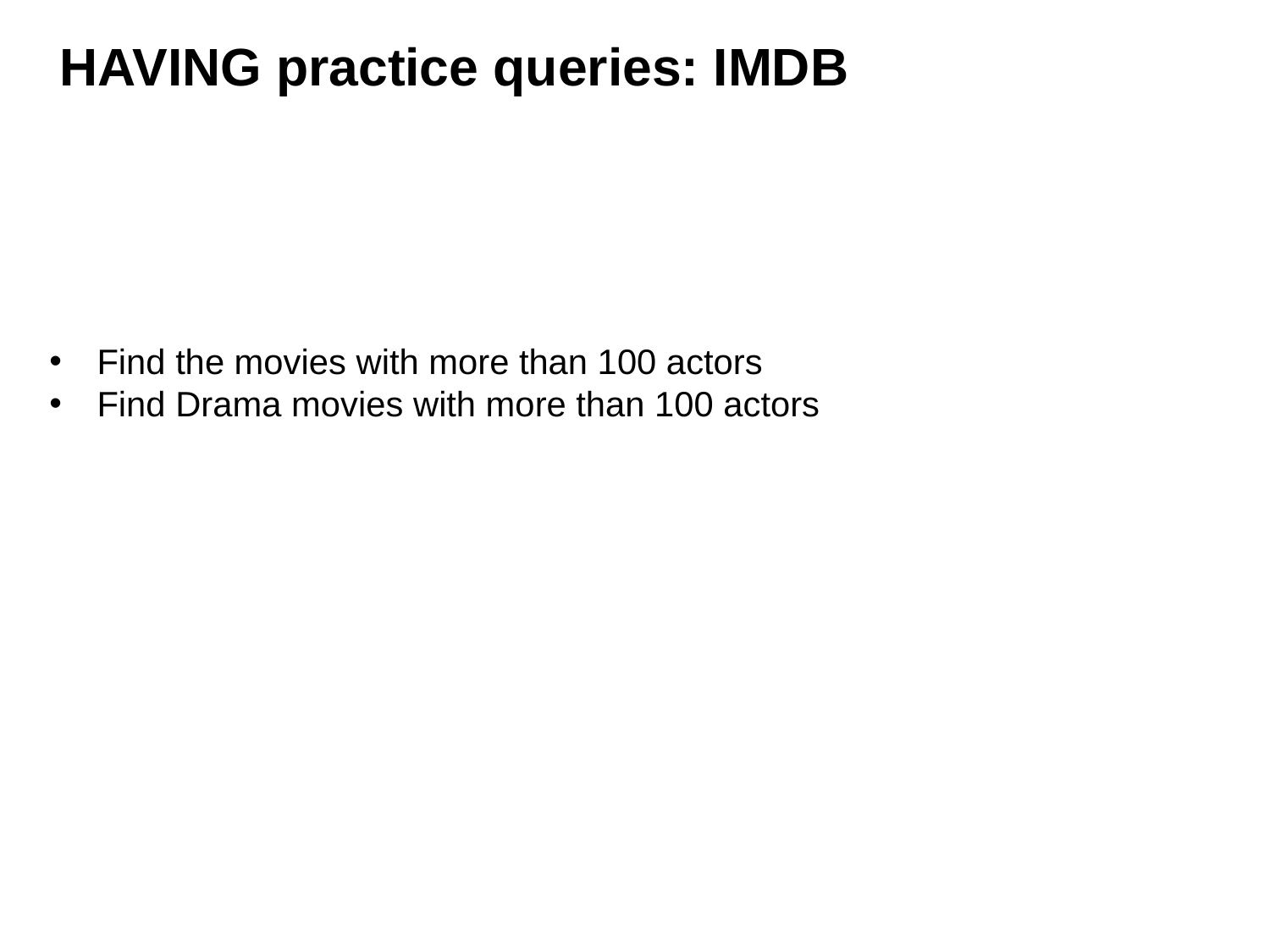

HAVING practice queries: IMDB

Find the movies with more than 100 actors
Find Drama movies with more than 100 actors